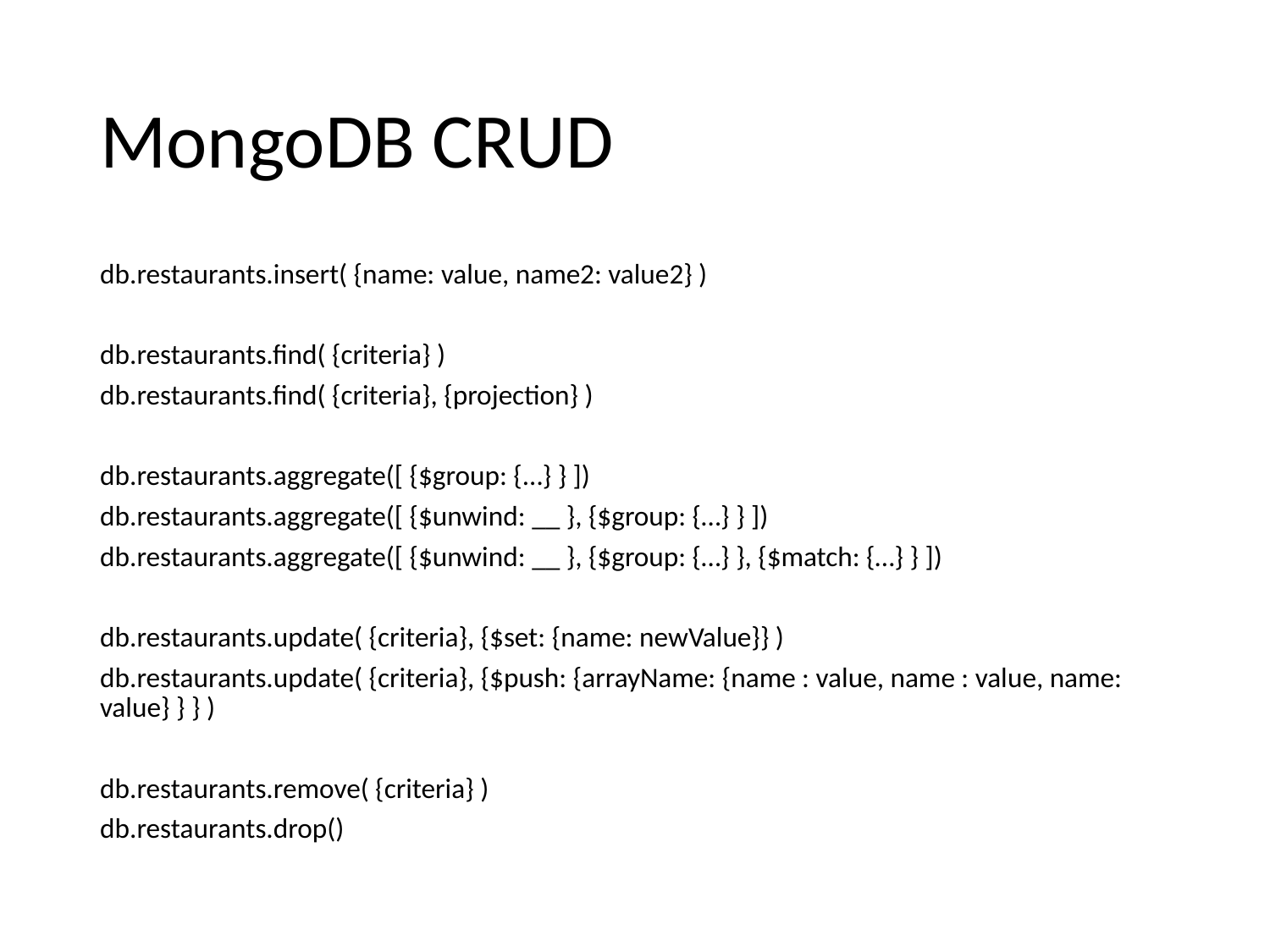

# MongoDB CRUD
db.restaurants.insert( {name: value, name2: value2} )

db.restaurants.find( {criteria} )
db.restaurants.find( {criteria}, {projection} )

db.restaurants.aggregate([ {$group: {…} } ])
db.restaurants.aggregate([ {$unwind: __ }, {$group: {…} } ])
db.restaurants.aggregate([ {$unwind: __ }, {$group: {…} }, {$match: {…} } ])

db.restaurants.update( {criteria}, {$set: {name: newValue}} )
db.restaurants.update( {criteria}, {$push: {arrayName: {name : value, name : value, name: value} } } )

db.restaurants.remove( {criteria} )
db.restaurants.drop()